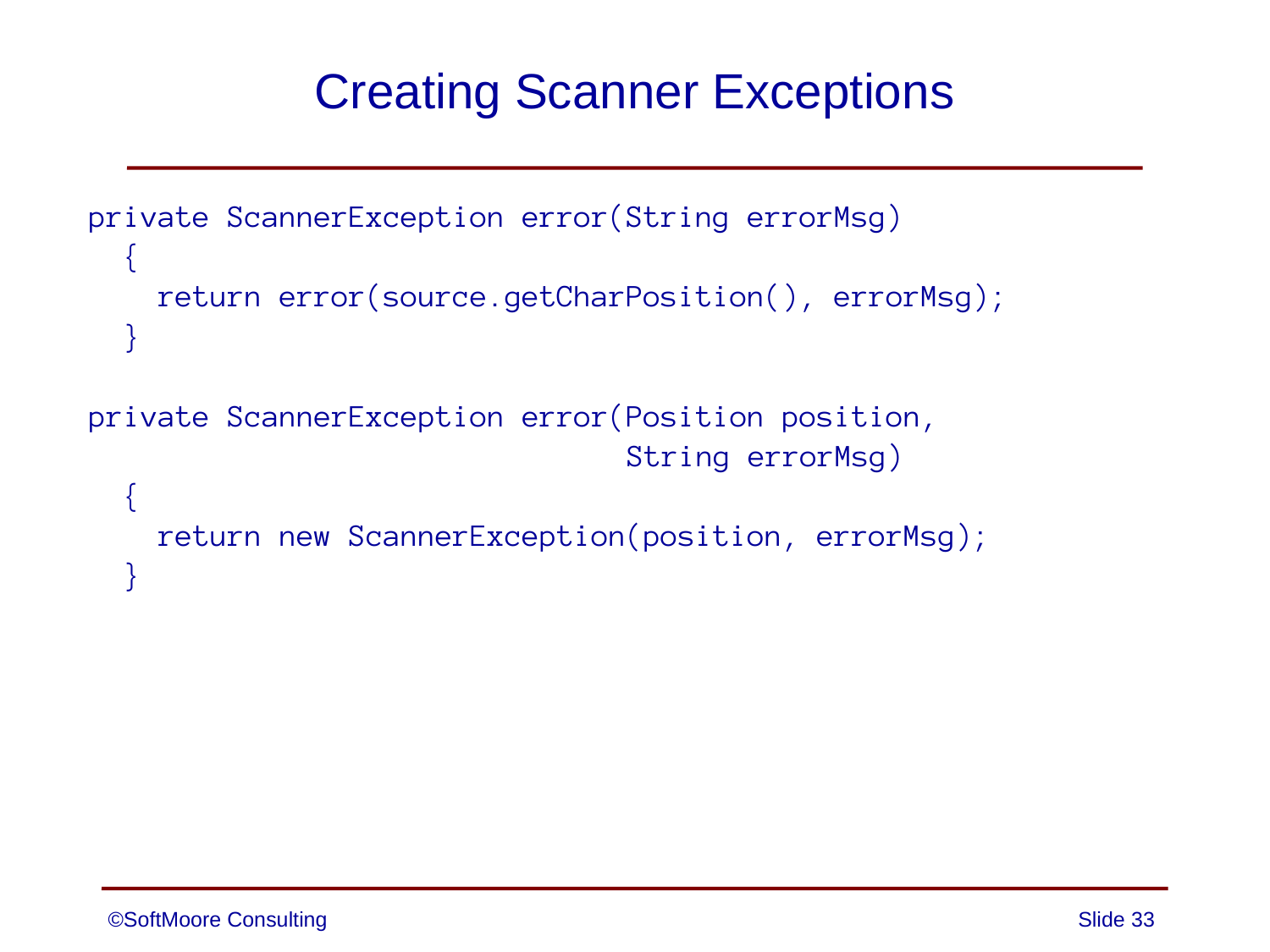

# Creating Scanner Exceptions
private ScannerException error(String errorMsg)
  {
    return error(source.getCharPosition(), errorMsg);
  }

private ScannerException error(Position position,
                               String errorMsg)
  {
    return new ScannerException(position, errorMsg);
  }

©SoftMoore Consulting
Slide 33